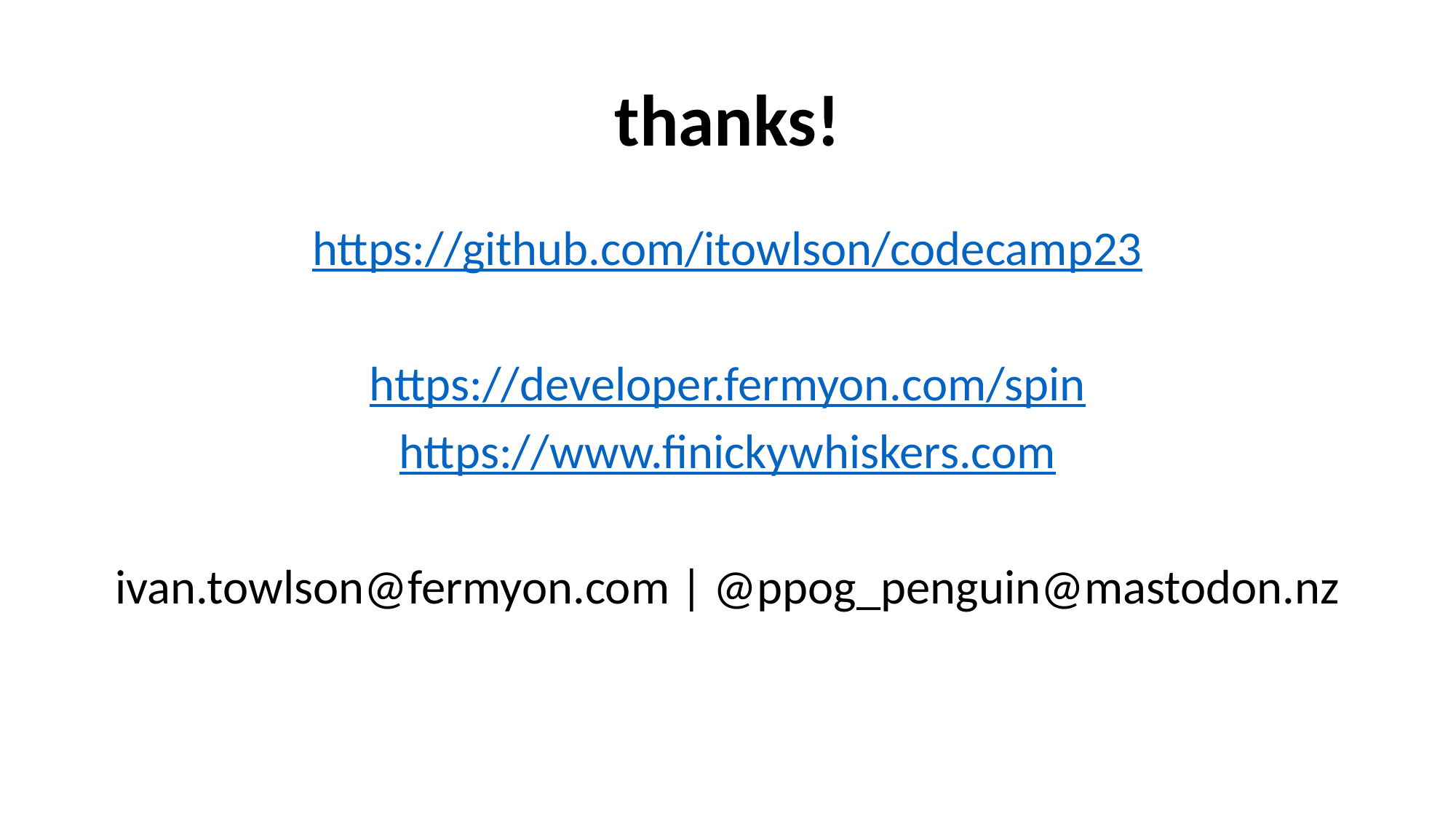

# thanks!
https://github.com/itowlson/codecamp23

https://developer.fermyon.com/spin
https://www.finickywhiskers.com

ivan.towlson@fermyon.com | @ppog_penguin@mastodon.nz